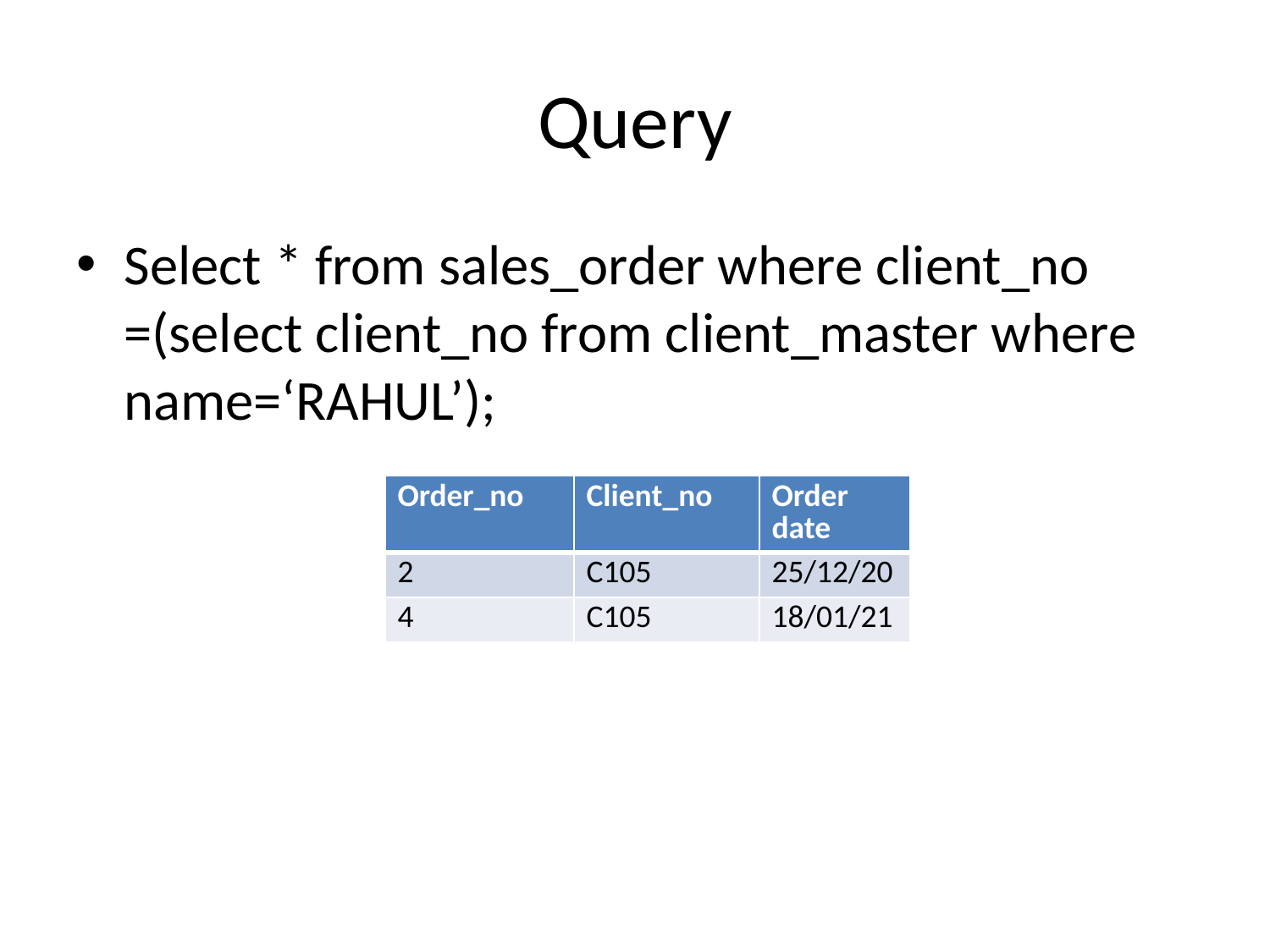

# Query
Select * from sales_order where client_no =(select client_no from client_master where name=‘RAHUL’);

| Order\_no | Client\_no | Order date |
| --- | --- | --- |
| 2 | C105 | 25/12/20 |
| 4 | C105 | 18/01/21 |